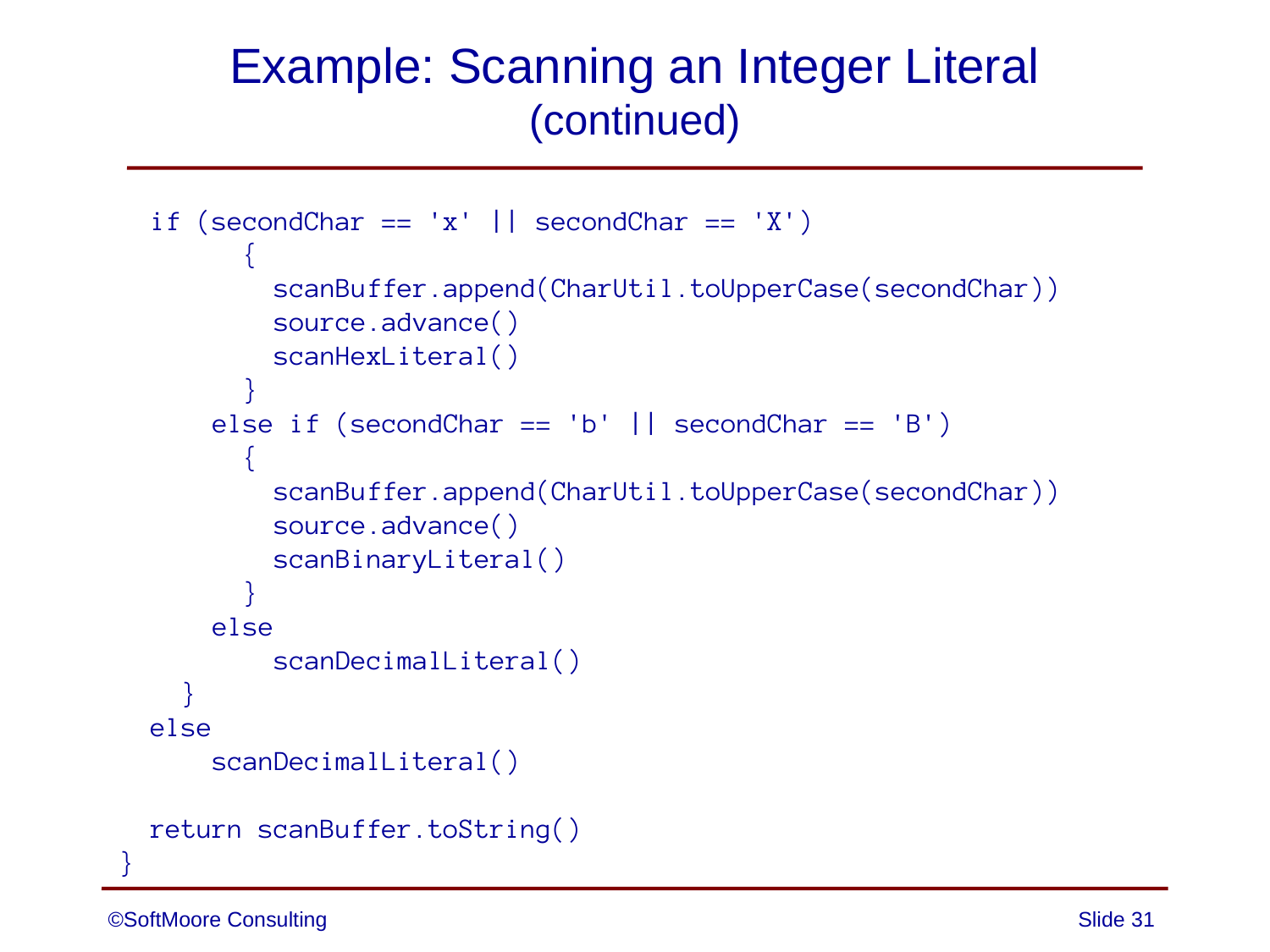

# Example: Scanning an Integer Literal (continued)
    if (secondChar == 'x' || secondChar == 'X')
          {
            scanBuffer.append(CharUtil.toUpperCase(secondChar))
            source.advance()
            scanHexLiteral()
          }
        else if (secondChar == 'b' || secondChar == 'B')
          {
            scanBuffer.append(CharUtil.toUpperCase(secondChar))
            source.advance()
            scanBinaryLiteral()
          }
        else
            scanDecimalLiteral()
      }
    else
        scanDecimalLiteral()

    return scanBuffer.toString()
  }
©SoftMoore Consulting
Slide 31